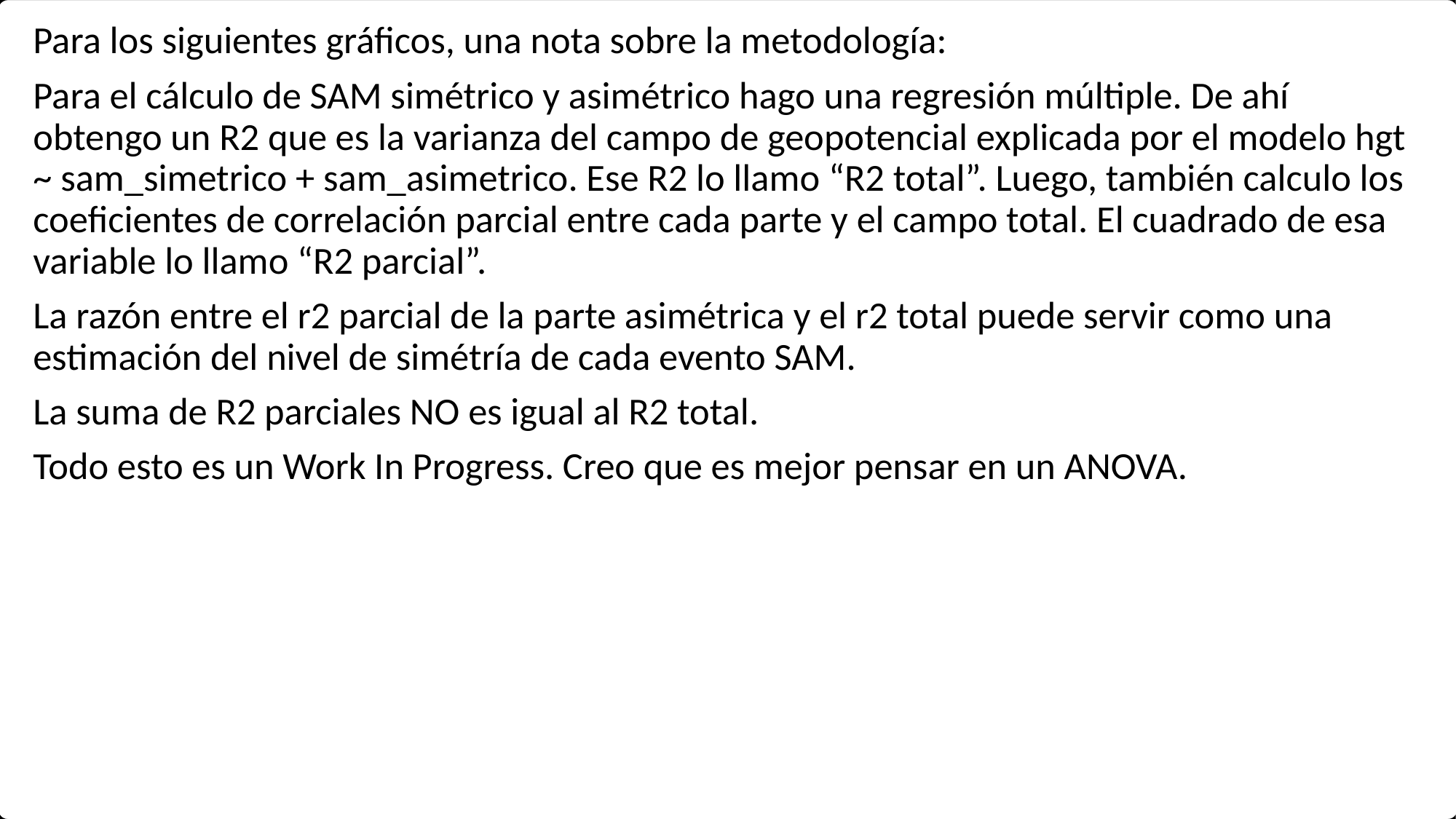

Para los siguientes gráficos, una nota sobre la metodología:
Para el cálculo de SAM simétrico y asimétrico hago una regresión múltiple. De ahí obtengo un R2 que es la varianza del campo de geopotencial explicada por el modelo hgt ~ sam_simetrico + sam_asimetrico. Ese R2 lo llamo “R2 total”. Luego, también calculo los coeficientes de correlación parcial entre cada parte y el campo total. El cuadrado de esa variable lo llamo “R2 parcial”.
La razón entre el r2 parcial de la parte asimétrica y el r2 total puede servir como una estimación del nivel de simétría de cada evento SAM.
La suma de R2 parciales NO es igual al R2 total.
Todo esto es un Work In Progress. Creo que es mejor pensar en un ANOVA.